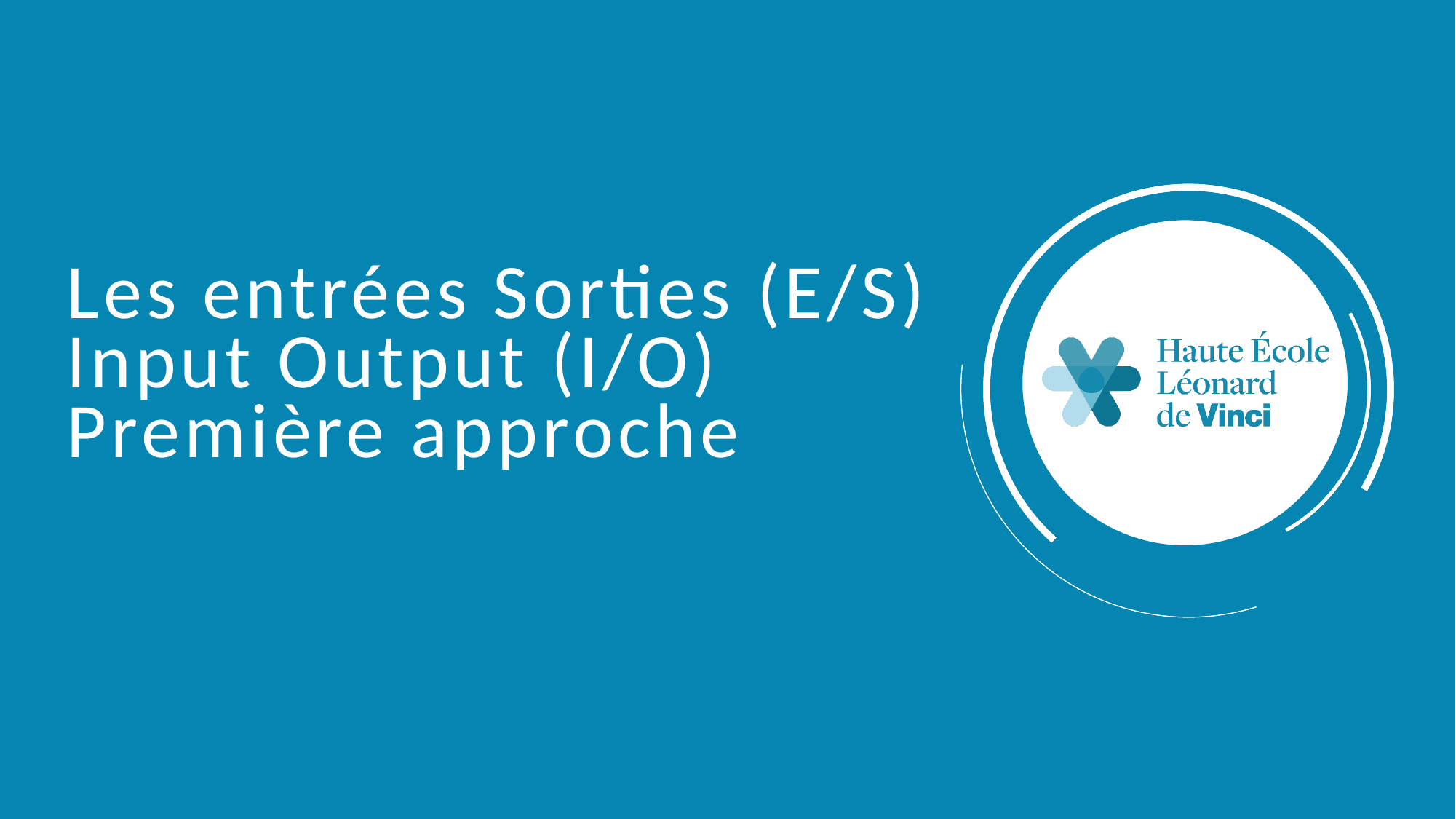

# Les entrées Sorties (E/S) Input Output (I/O) Première approche